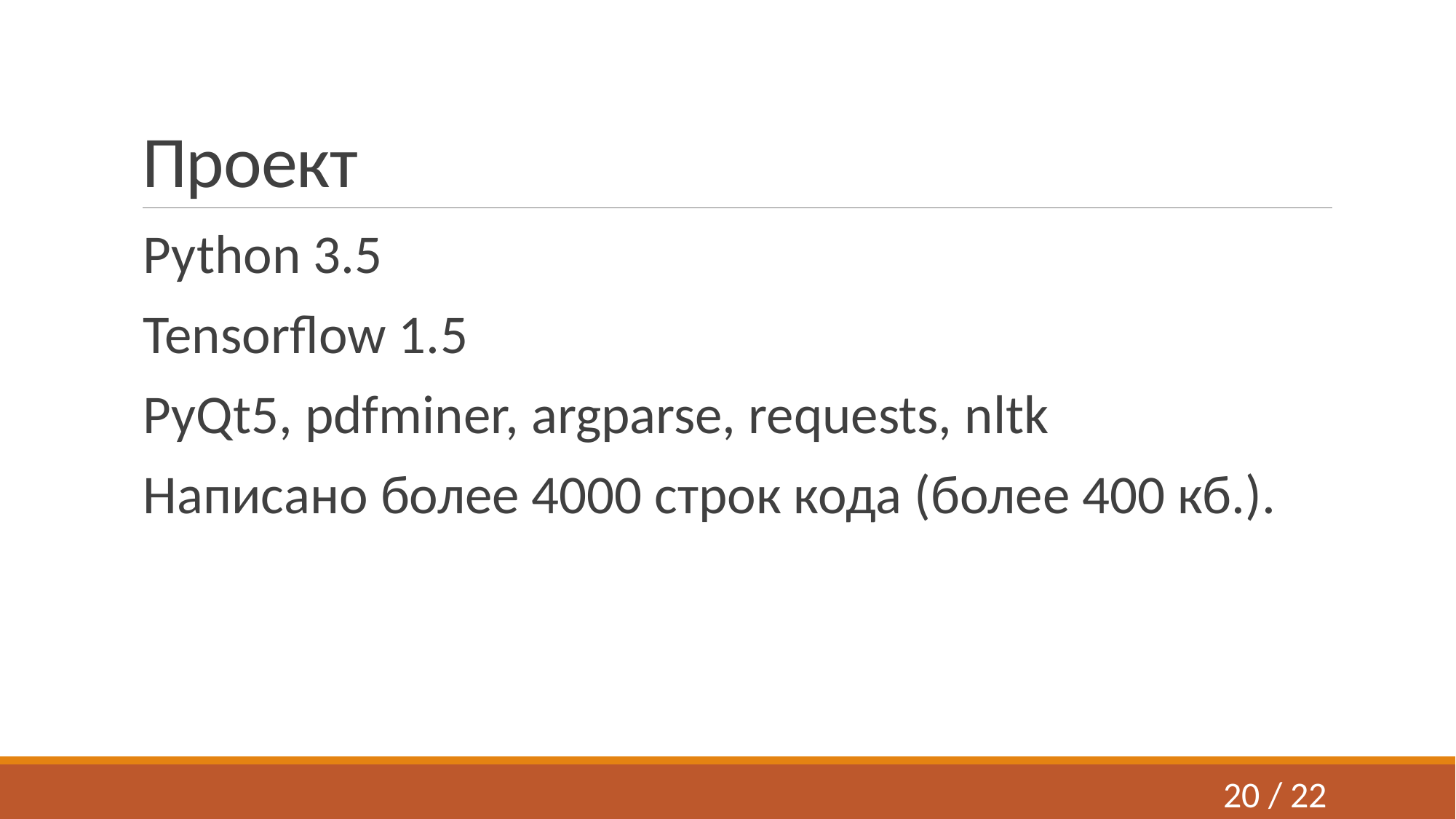

# Проект
Python 3.5
Tensorflow 1.5
PyQt5, pdfminer, argparse, requests, nltk
Написано более 4000 строк кода (более 400 кб.).
20 / 22